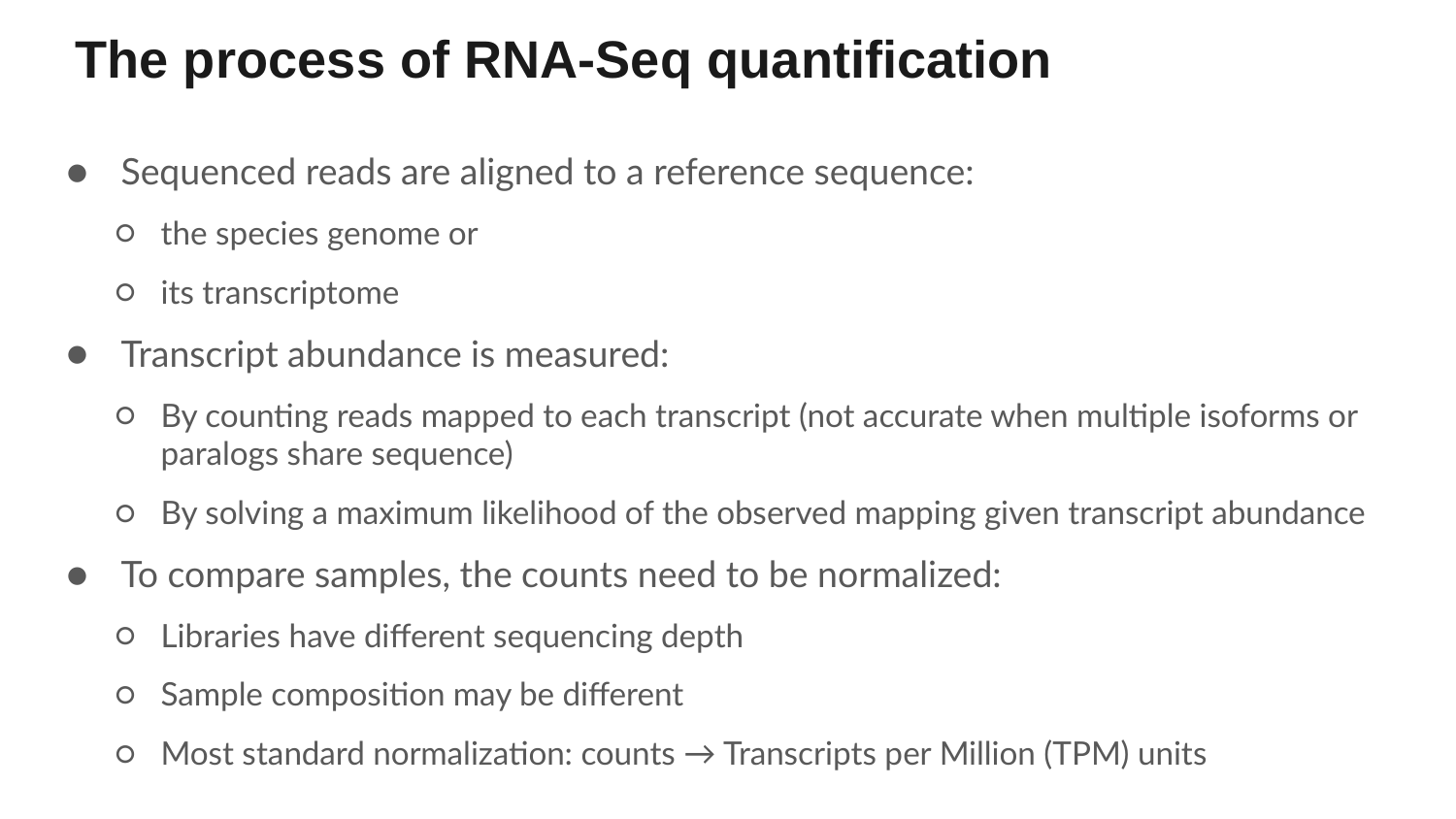

# The process of RNA-Seq quantification
Sequenced reads are aligned to a reference sequence:
the species genome or
its transcriptome
Transcript abundance is measured:
By counting reads mapped to each transcript (not accurate when multiple isoforms or paralogs share sequence)
By solving a maximum likelihood of the observed mapping given transcript abundance
To compare samples, the counts need to be normalized:
Libraries have different sequencing depth
Sample composition may be different
Most standard normalization: counts → Transcripts per Million (TPM) units